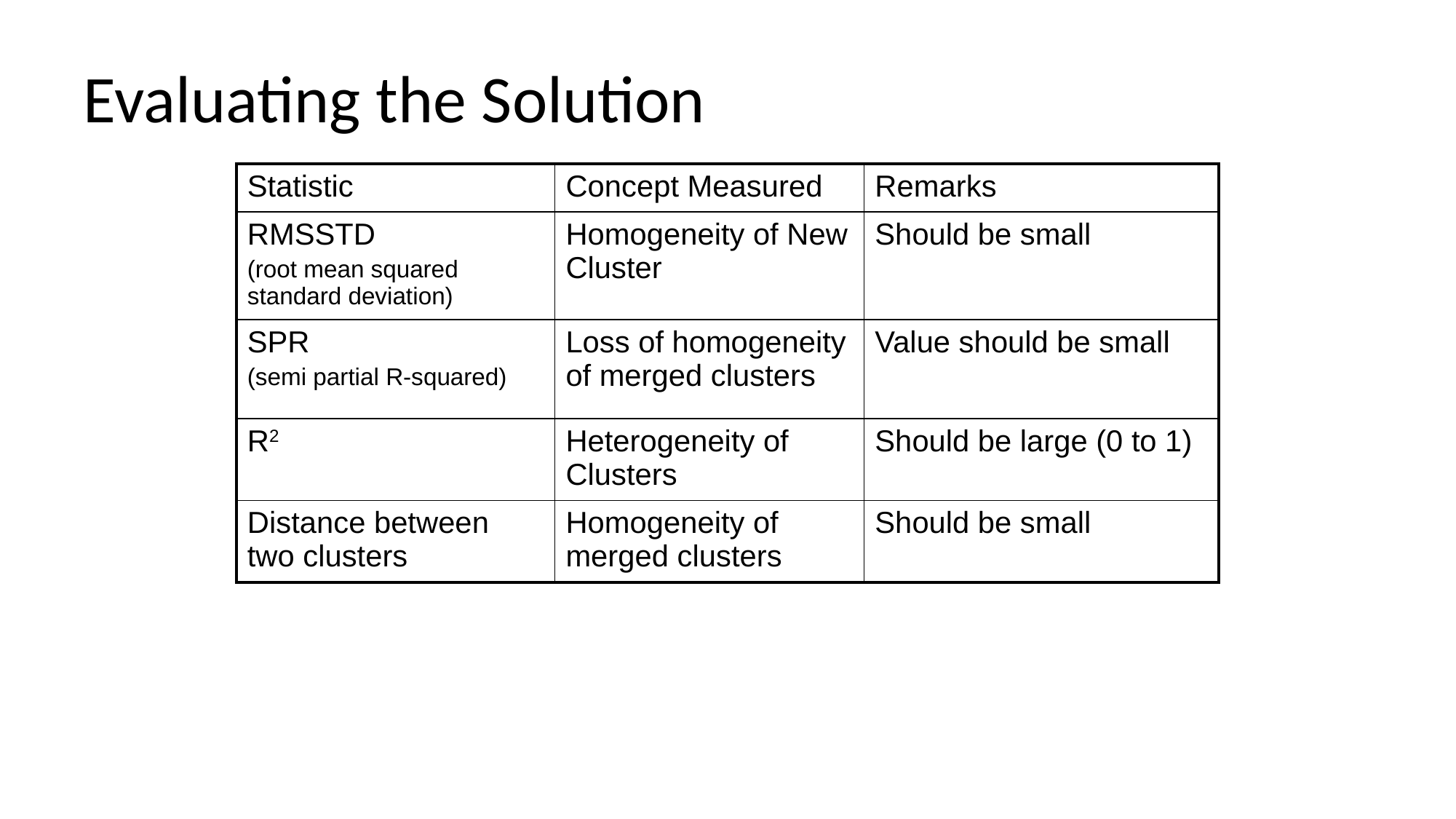

# Evaluating the Solution
| Statistic | Concept Measured | Remarks |
| --- | --- | --- |
| RMSSTD (root mean squared standard deviation) | Homogeneity of New Cluster | Should be small |
| SPR (semi partial R-squared) | Loss of homogeneity of merged clusters | Value should be small |
| R2 | Heterogeneity of Clusters | Should be large (0 to 1) |
| Distance between two clusters | Homogeneity of merged clusters | Should be small |